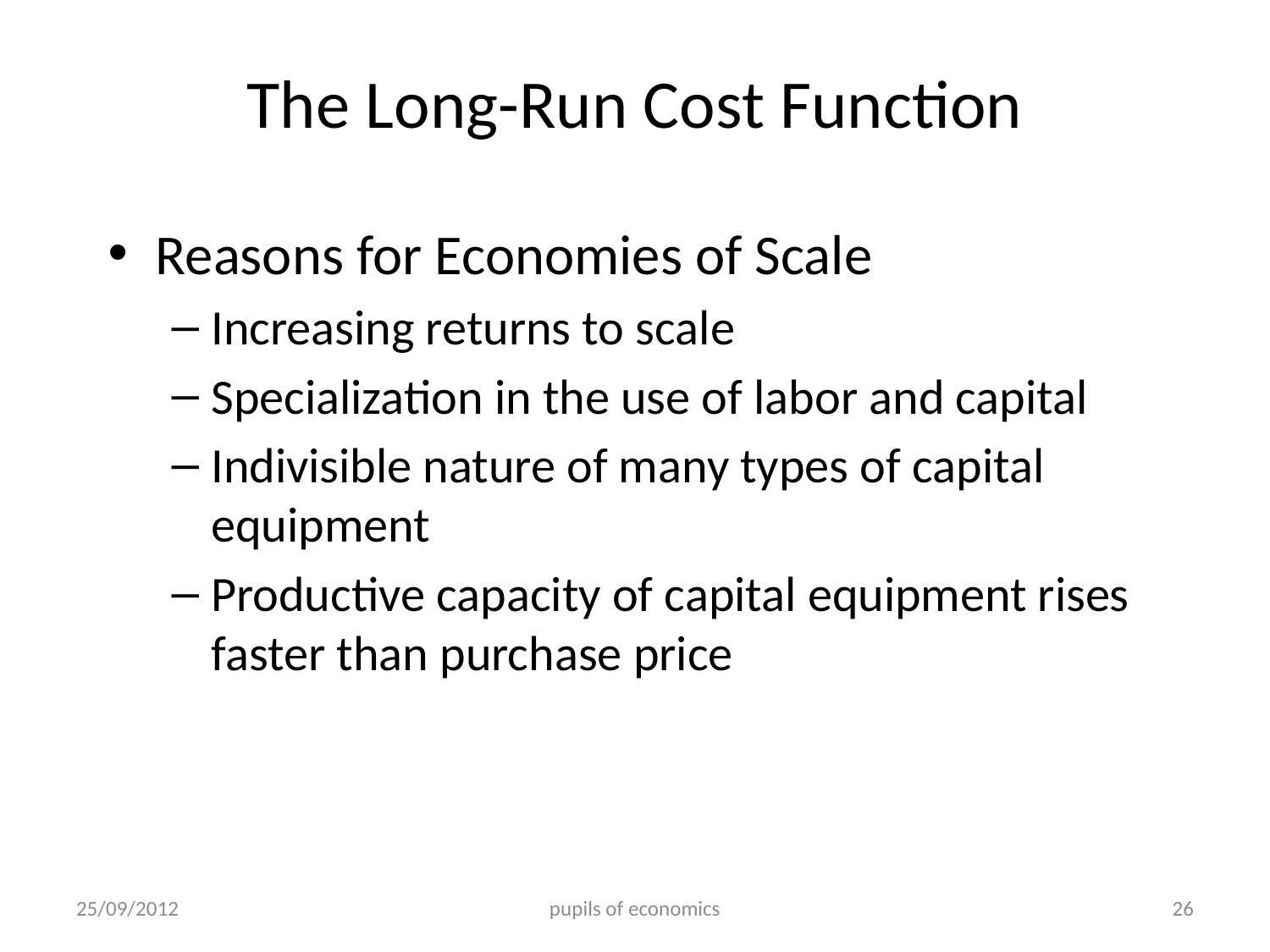

# The Long-Run Cost Function
Reasons for Economies of Scale
Increasing returns to scale
Specialization in the use of labor and capital
Indivisible nature of many types of capital equipment
Productive capacity of capital equipment rises faster than purchase price
25/09/2012
pupils of economics
26